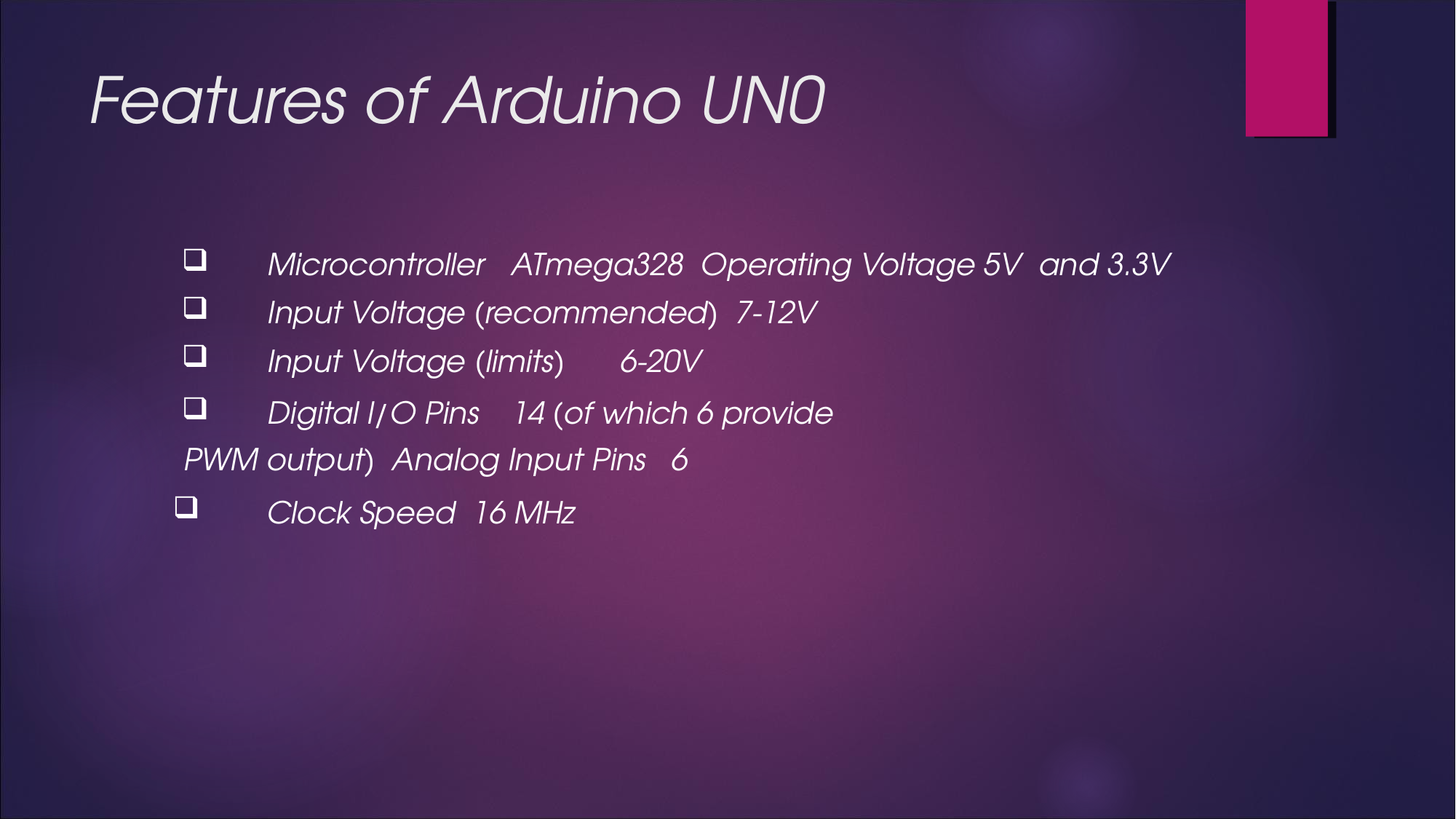

# Features of Arduino UN0
       Microcontroller	ATmega328  Operating Voltage 5V  and 3.3V
       Input Voltage (recommended)  7-12V
       Input Voltage (limits)	6-20V

        Clock Speed  16 MHz
       Digital I/O Pins	14 (of which 6 provide             PWM output)  Analog Input Pins   6